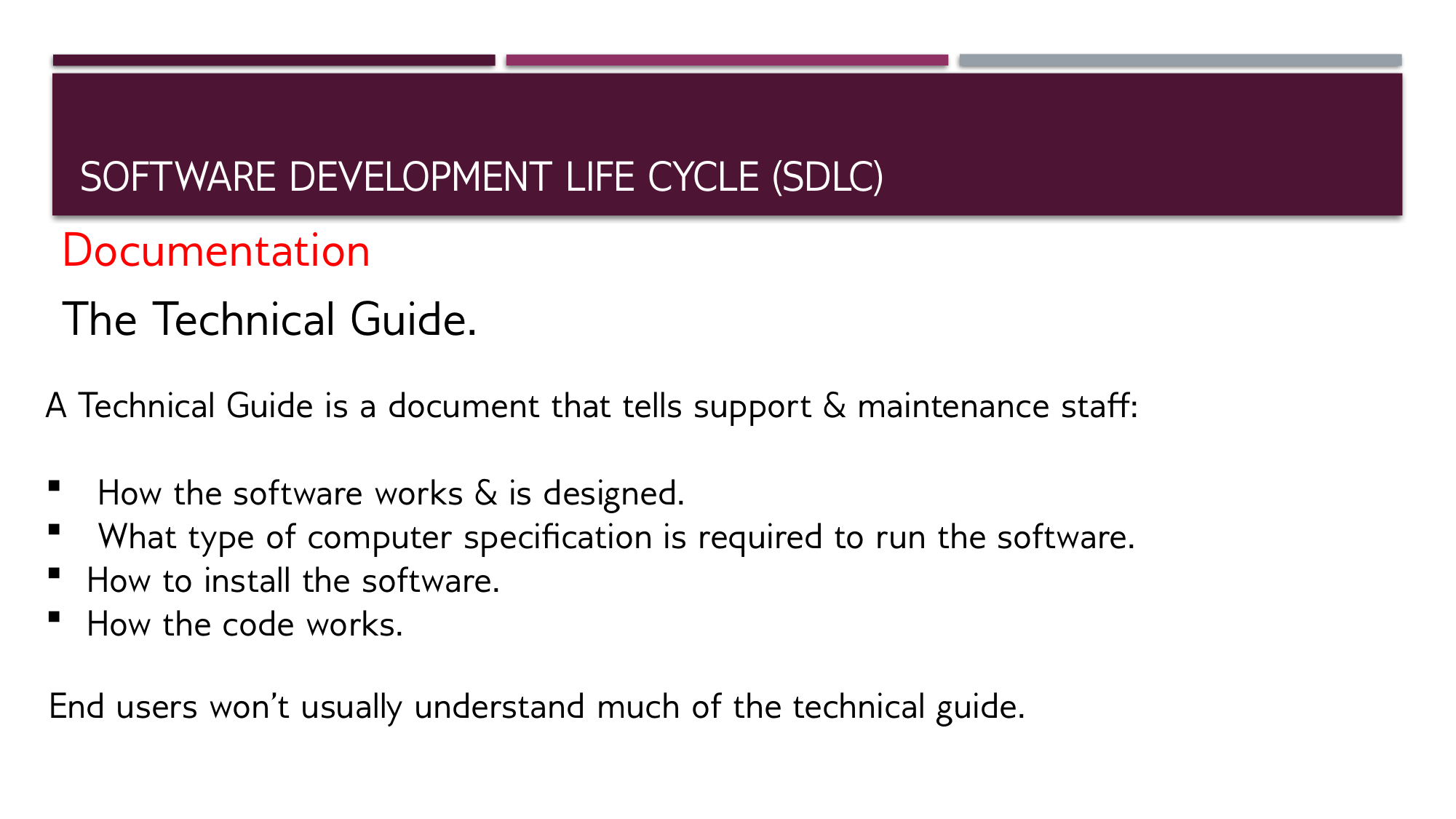

# Software Development Life Cycle (SDLC)
Documentation
The Technical Guide.
A Technical Guide is a document that tells support & maintenance staff:

 How the software works & is designed.
 What type of computer specification is required to run the software.
How to install the software.
How the code works.
End users won’t usually understand much of the technical guide.